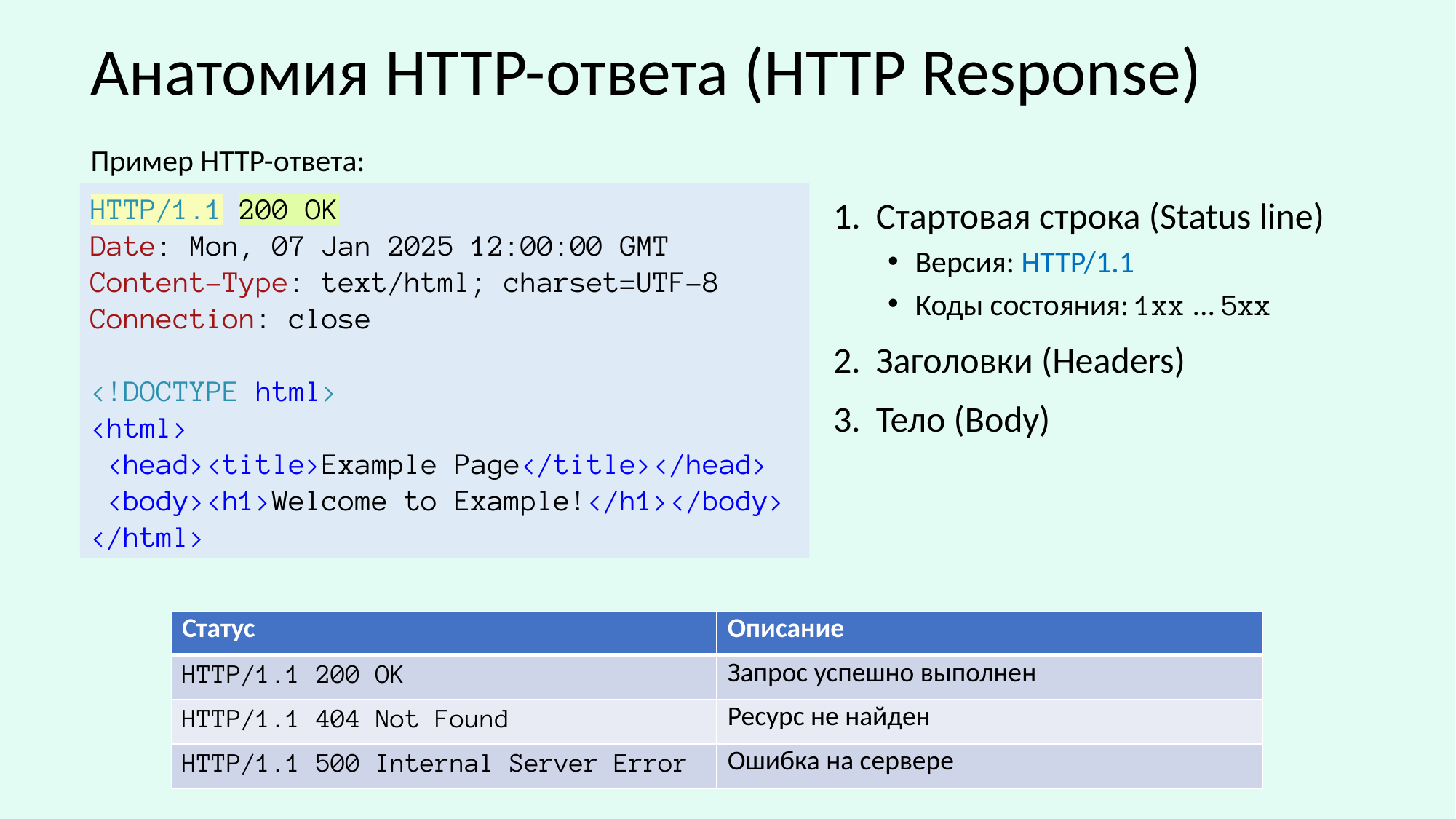

# Анатомия HTTP-ответа (HTTP Response)
Пример HTTP-ответа:
HTTP/1.1 200 OK
Date: Mon, 07 Jan 2025 12:00:00 GMT
Content-Type: text/html; charset=UTF-8
Connection: close
<!DOCTYPE html>
<html>
 <head><title>Example Page</title></head>
 <body><h1>Welcome to Example!</h1></body>
</html>
Стартовая строка (Status line)
Версия: HTTP/1.1
Коды состояния: 1xx ... 5xx
Заголовки (Headers)
Тело (Body)
| Статус | Описание |
| --- | --- |
| HTTP/1.1 200 OK | Запрос успешно выполнен |
| HTTP/1.1 404 Not Found | Ресурс не найден |
| HTTP/1.1 500 Internal Server Error | Ошибка на сервере |